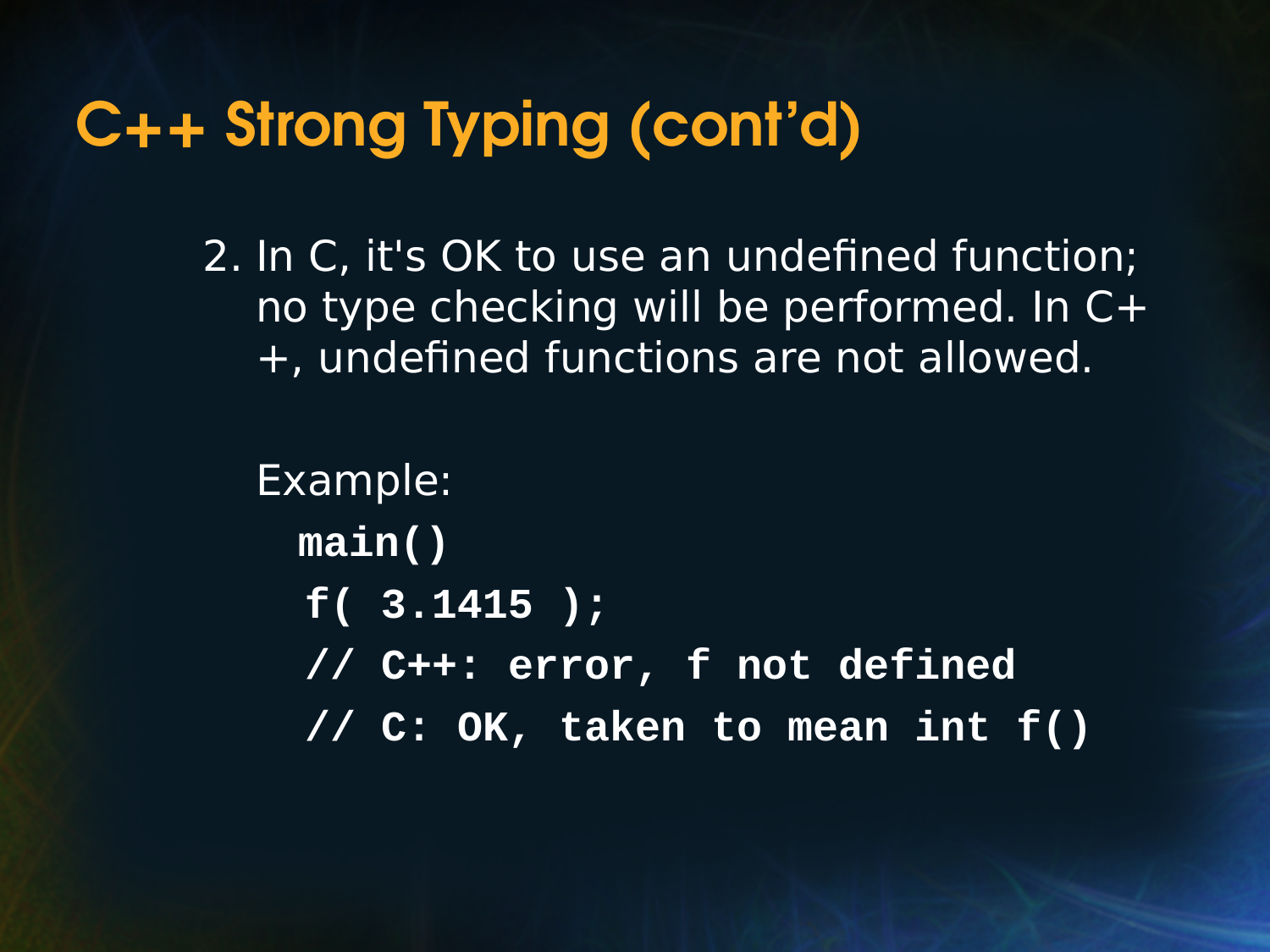

# C++ Strong Typing (cont’d)
In C, it's OK to use an undefined function; no type checking will be performed. In C++, undefined functions are not allowed.

	Example:
       main()
    f( 3.1415 );
         // C++: error, f not defined
         // C: OK, taken to mean int f()